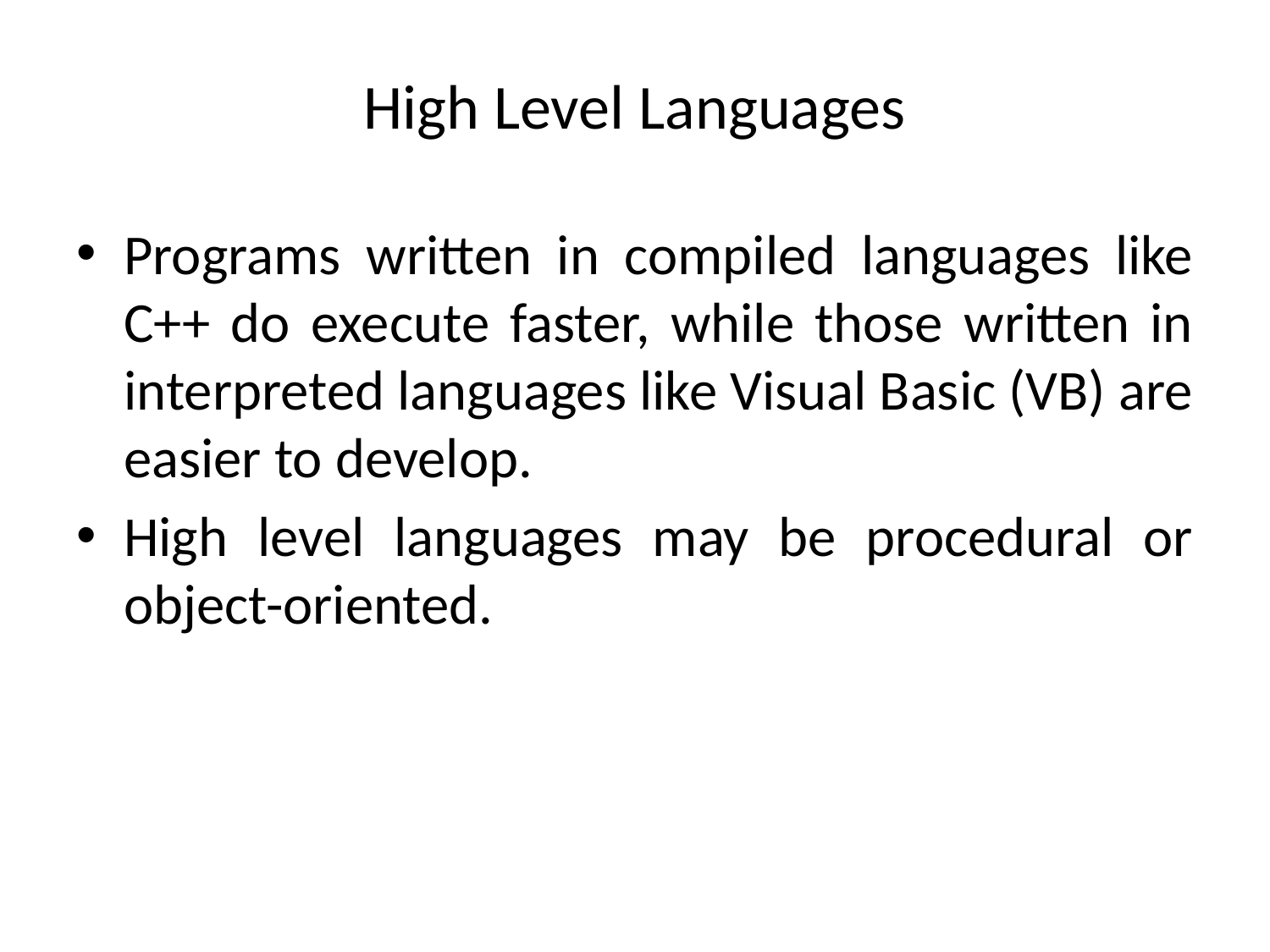

# High Level Languages
Programs written in compiled languages like C++ do execute faster, while those written in interpreted languages like Visual Basic (VB) are easier to develop.
High level languages may be procedural or object-oriented.